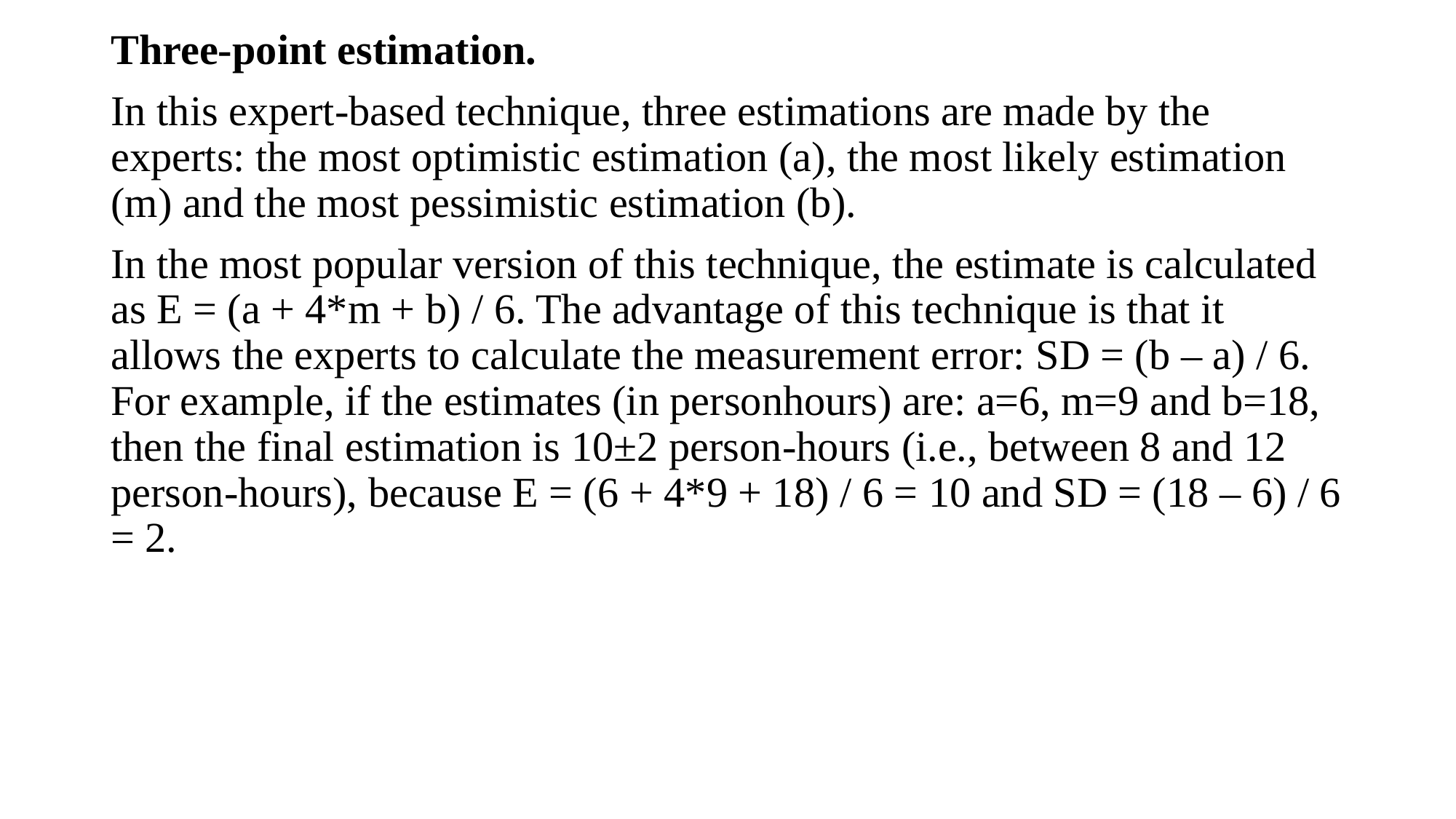

Three-point estimation.
In this expert-based technique, three estimations are made by the experts: the most optimistic estimation (a), the most likely estimation (m) and the most pessimistic estimation (b).
In the most popular version of this technique, the estimate is calculated as E = (a + 4*m + b) / 6. The advantage of this technique is that it allows the experts to calculate the measurement error: SD = (b – a) / 6. For example, if the estimates (in personhours) are: a=6, m=9 and b=18, then the final estimation is 10±2 person-hours (i.e., between 8 and 12 person-hours), because E = (6 + 4*9 + 18) / 6 = 10 and SD = (18 – 6) / 6 = 2.